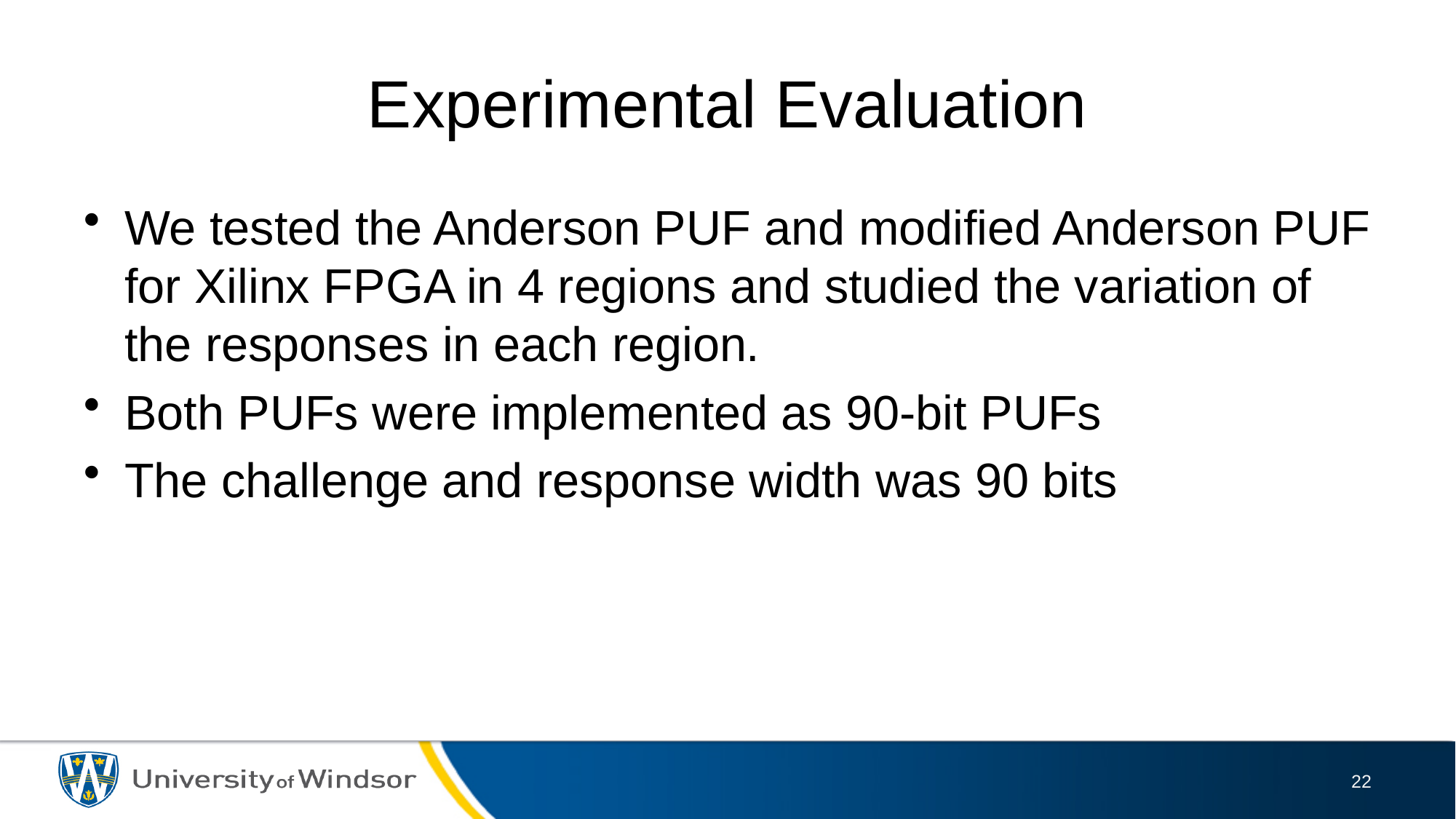

# Experimental Evaluation
We tested the Anderson PUF and modified Anderson PUF for Xilinx FPGA in 4 regions and studied the variation of the responses in each region.
Both PUFs were implemented as 90-bit PUFs
The challenge and response width was 90 bits

22